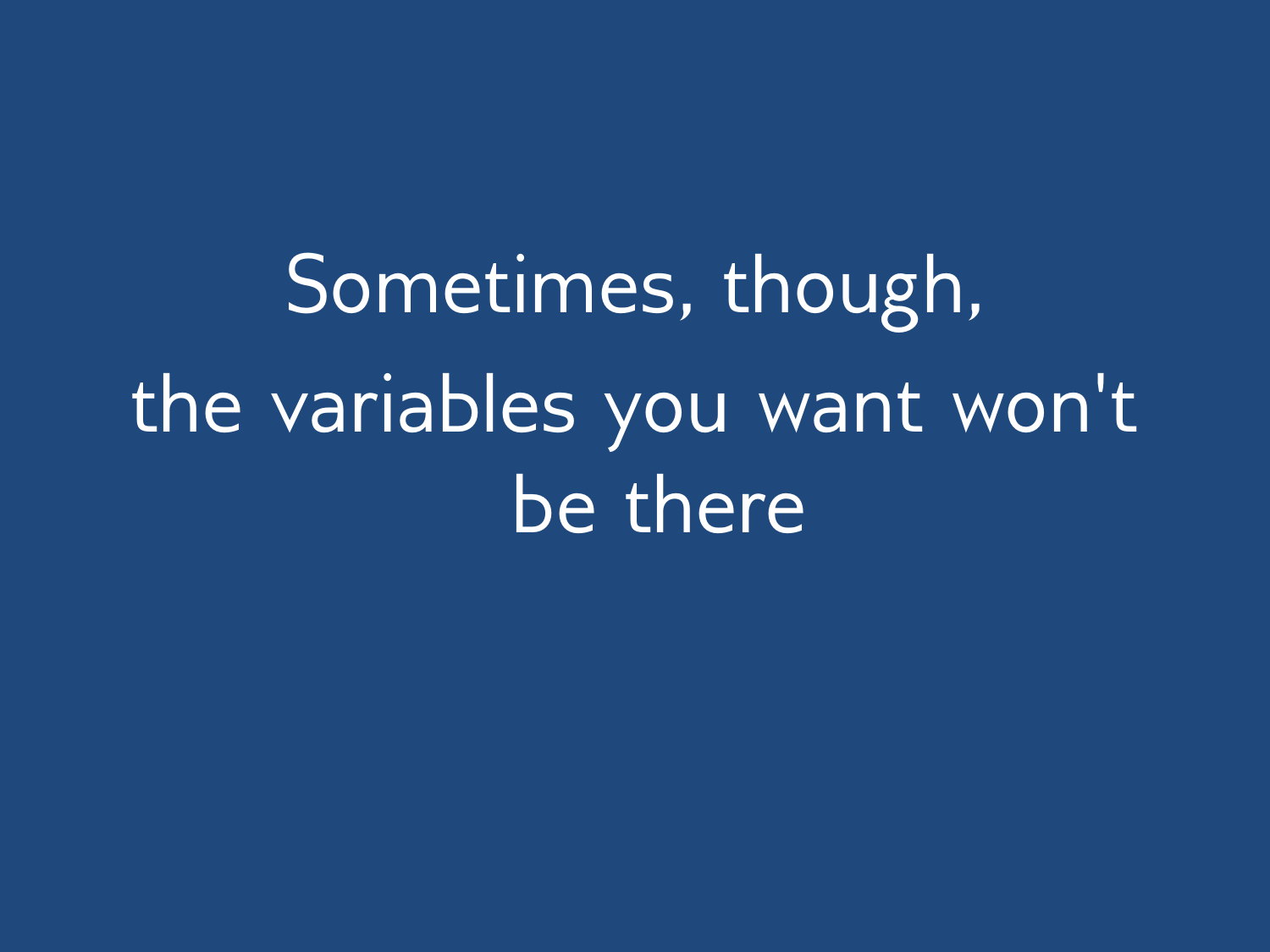

#
Sometimes, though,
the variables you want won't be there